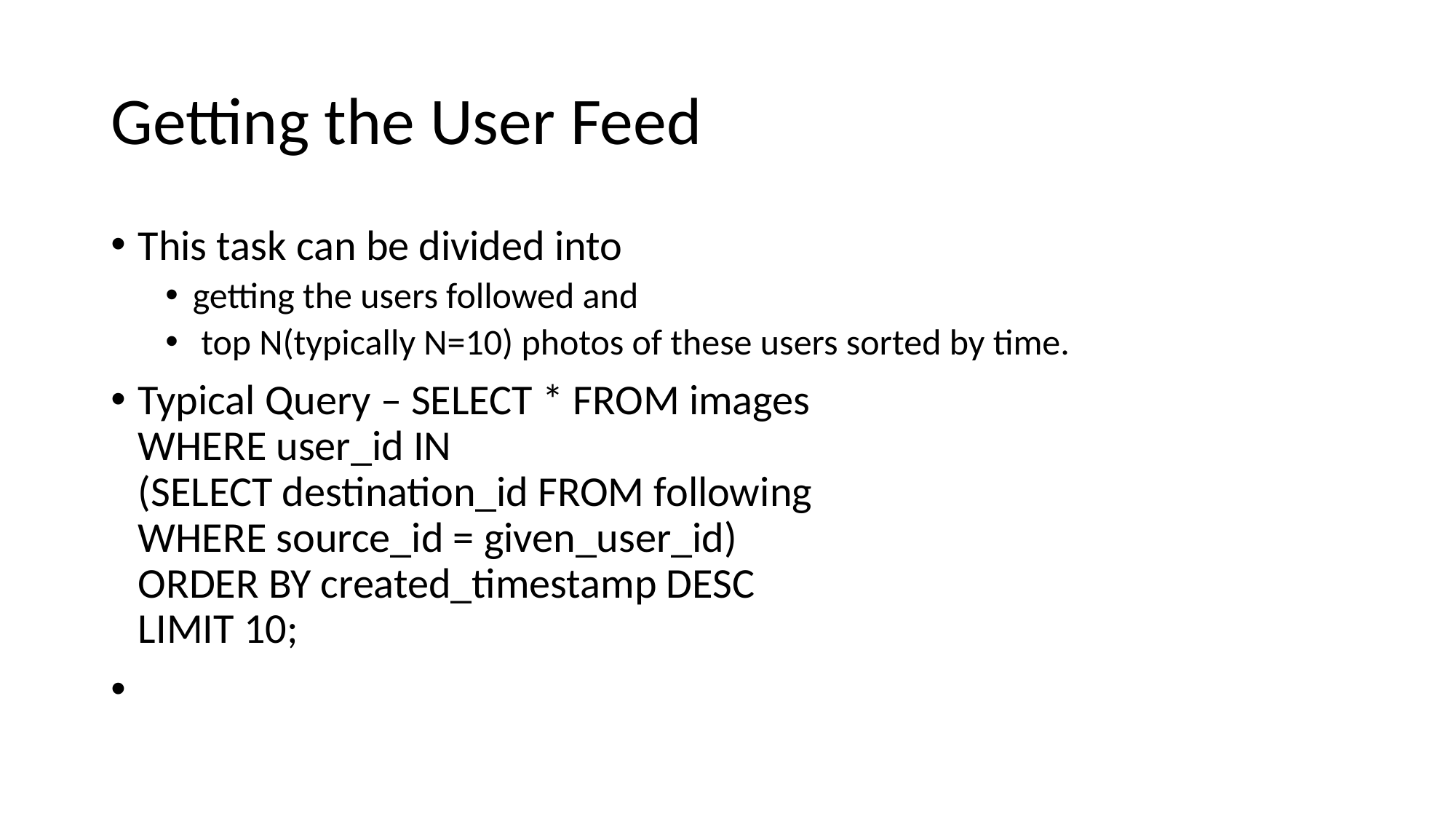

# Getting the User Feed
This task can be divided into
getting the users followed and
 top N(typically N=10) photos of these users sorted by time.
Typical Query – SELECT * FROM images
WHERE user_id IN
(SELECT destination_id FROM following
WHERE source_id = given_user_id)
ORDER BY created_timestamp DESC
LIMIT 10;